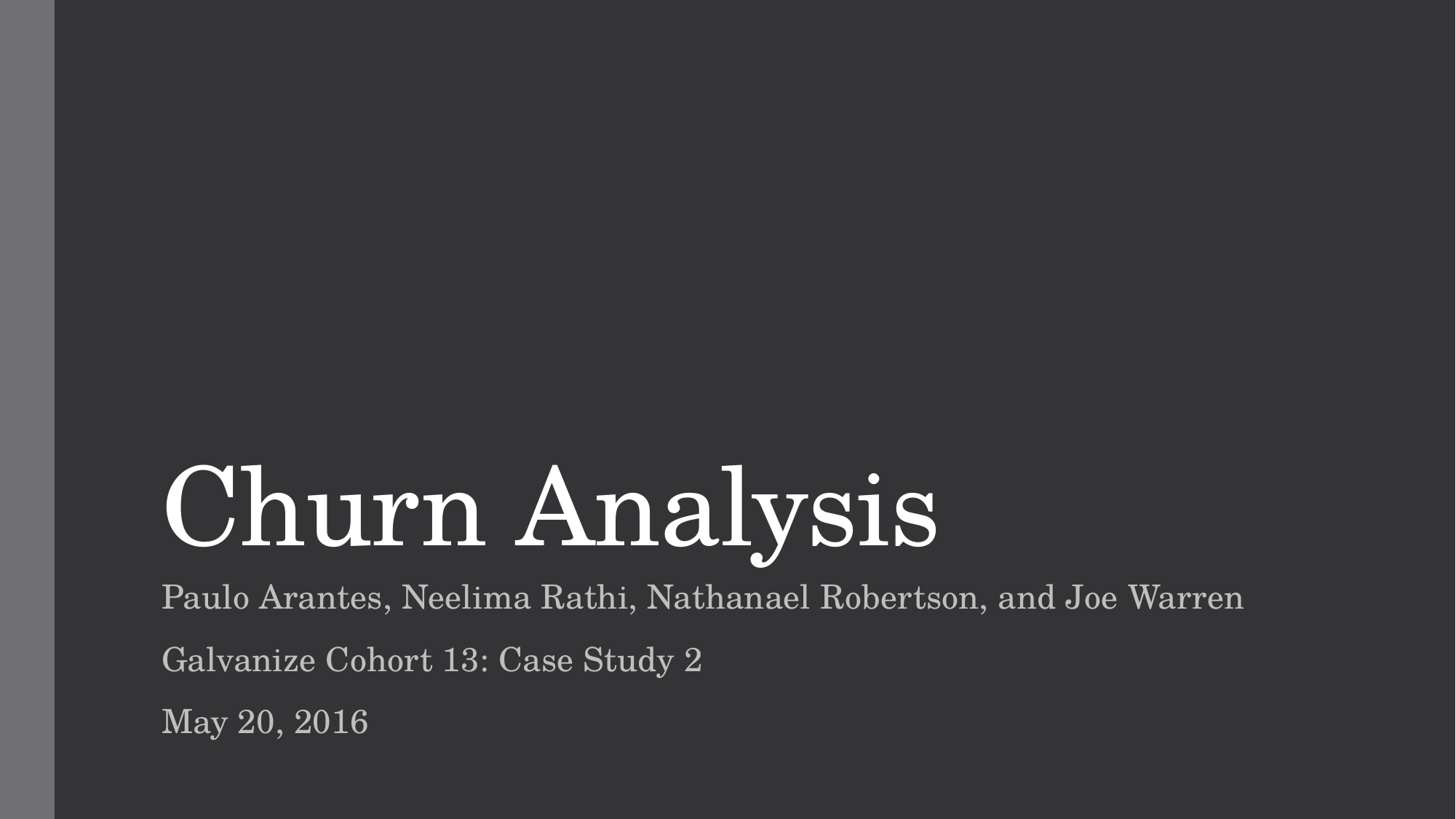

# Churn Analysis
Paulo Arantes, Neelima Rathi, Nathanael Robertson, and Joe Warren
Galvanize Cohort 13: Case Study 2
May 20, 2016